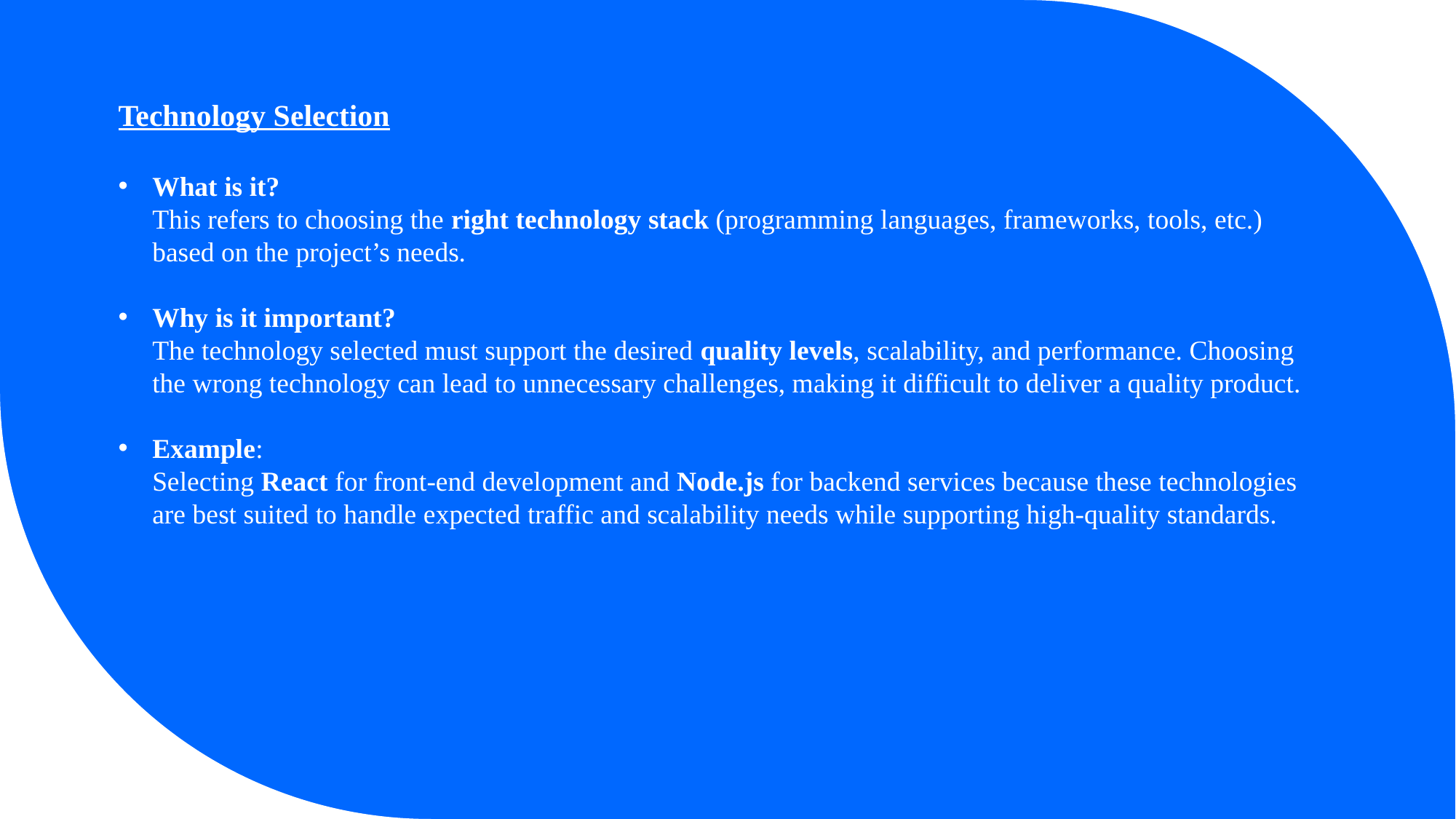

Technology Selection

What is it?
This refers to choosing the right technology stack (programming languages, frameworks, tools, etc.) based on the project’s needs.

Why is it important?
The technology selected must support the desired quality levels, scalability, and performance. Choosing the wrong technology can lead to unnecessary challenges, making it difficult to deliver a quality product.

Example:
Selecting React for front-end development and Node.js for backend services because these technologies are best suited to handle expected traffic and scalability needs while supporting high-quality standards.